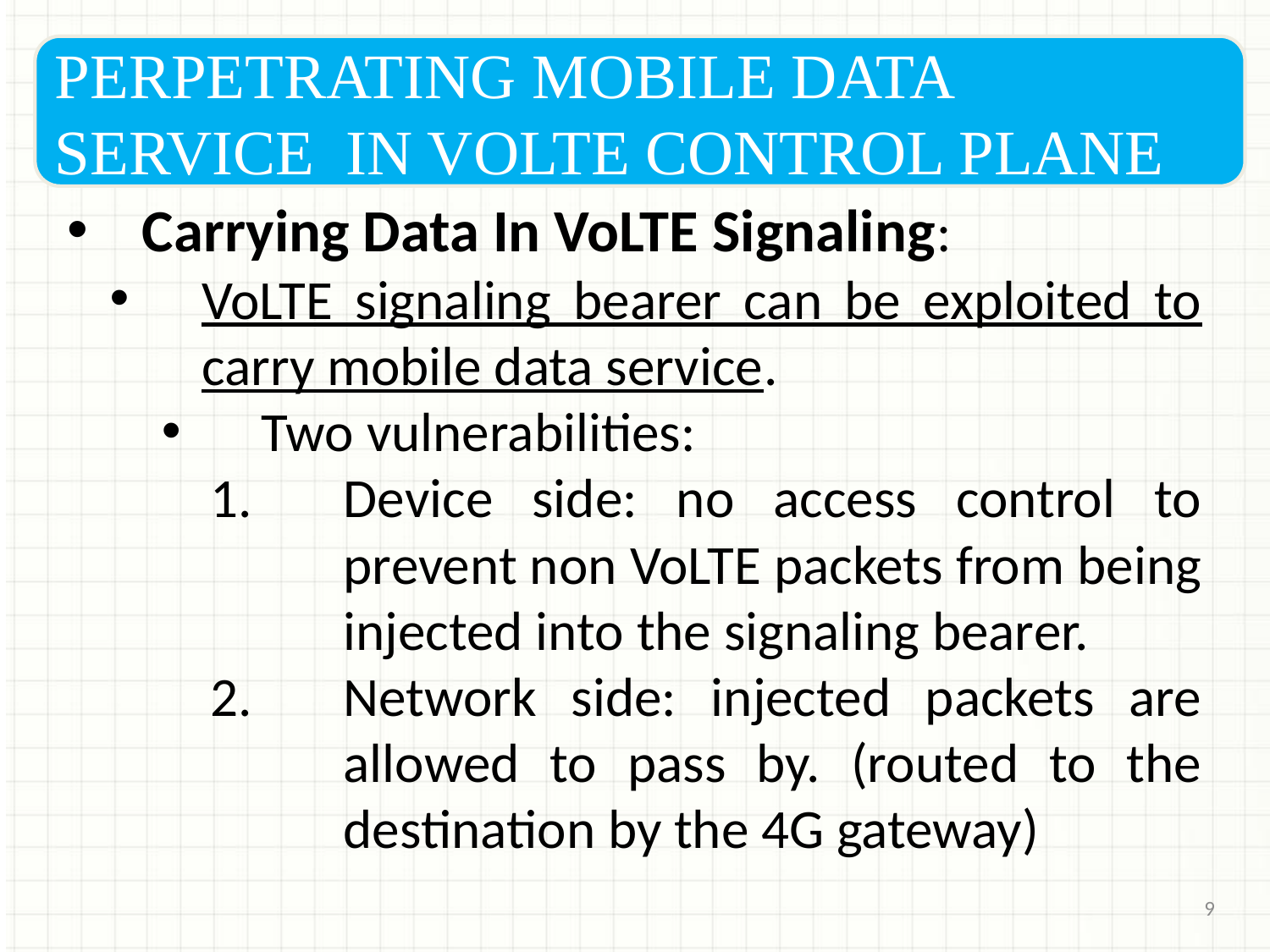

PERPETRATING MOBILE DATA SERVICE  IN VOLTE CONTROL PLANE
Carrying Data In VoLTE Signaling:
VoLTE signaling bearer can be exploited to carry mobile data service.
Two vulnerabilities:
Device side: no access control to prevent non VoLTE packets from being injected into the signaling bearer.
Network side: injected packets are allowed to pass by. (routed to the destination by the 4G gateway)

9